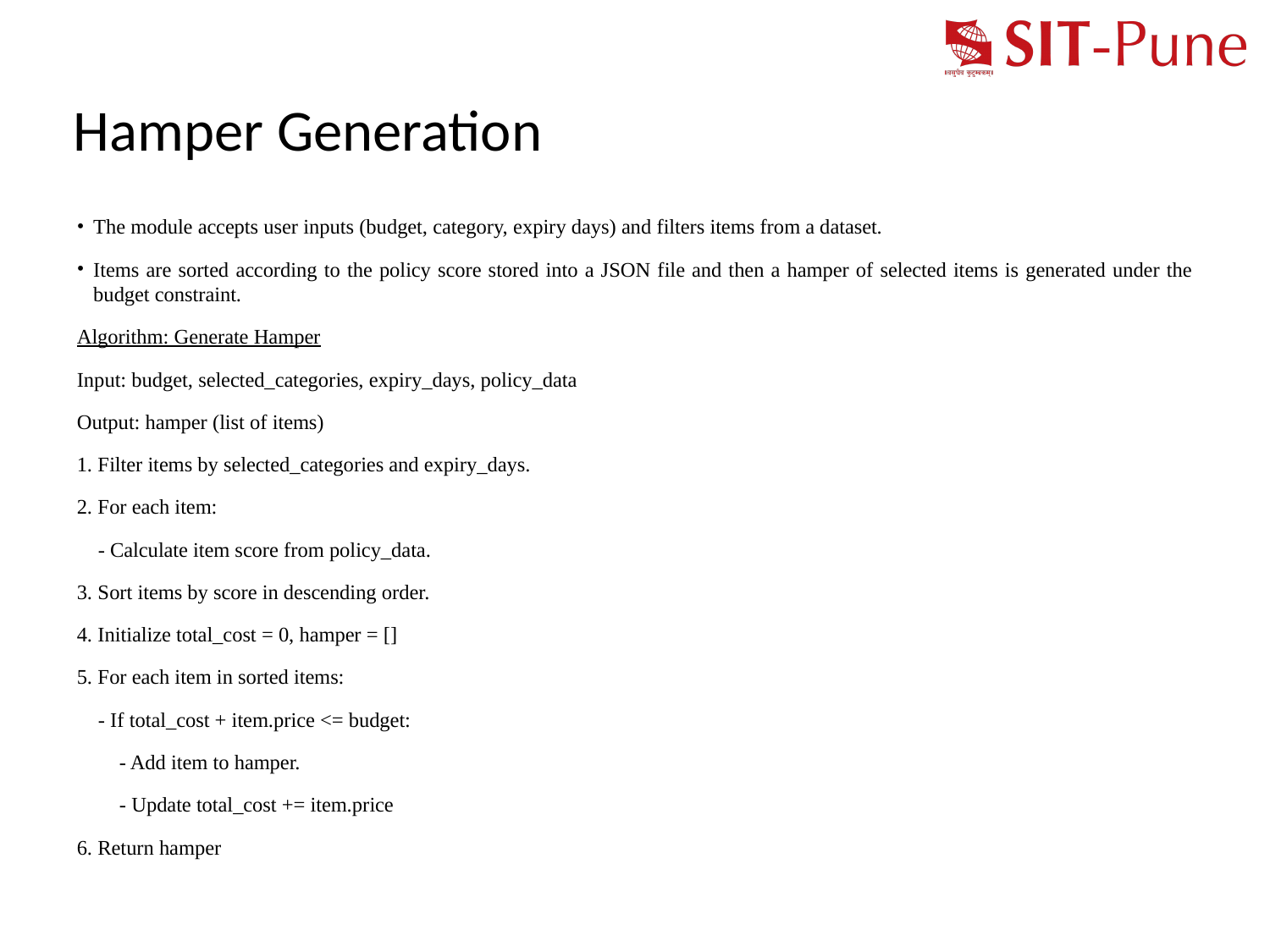

# Hamper Generation
The module accepts user inputs (budget, category, expiry days) and filters items from a dataset.
Items are sorted according to the policy score stored into a JSON file and then a hamper of selected items is generated under the budget constraint.
Algorithm: Generate Hamper
Input: budget, selected_categories, expiry_days, policy_data
Output: hamper (list of items)
1. Filter items by selected_categories and expiry_days.
2. For each item:
    - Calculate item score from policy_data.
3. Sort items by score in descending order.
4. Initialize total_cost = 0, hamper = []
5. For each item in sorted items:
    - If total_cost + item.price <= budget:
        - Add item to hamper.
        - Update total_cost += item.price
6. Return hamper
7